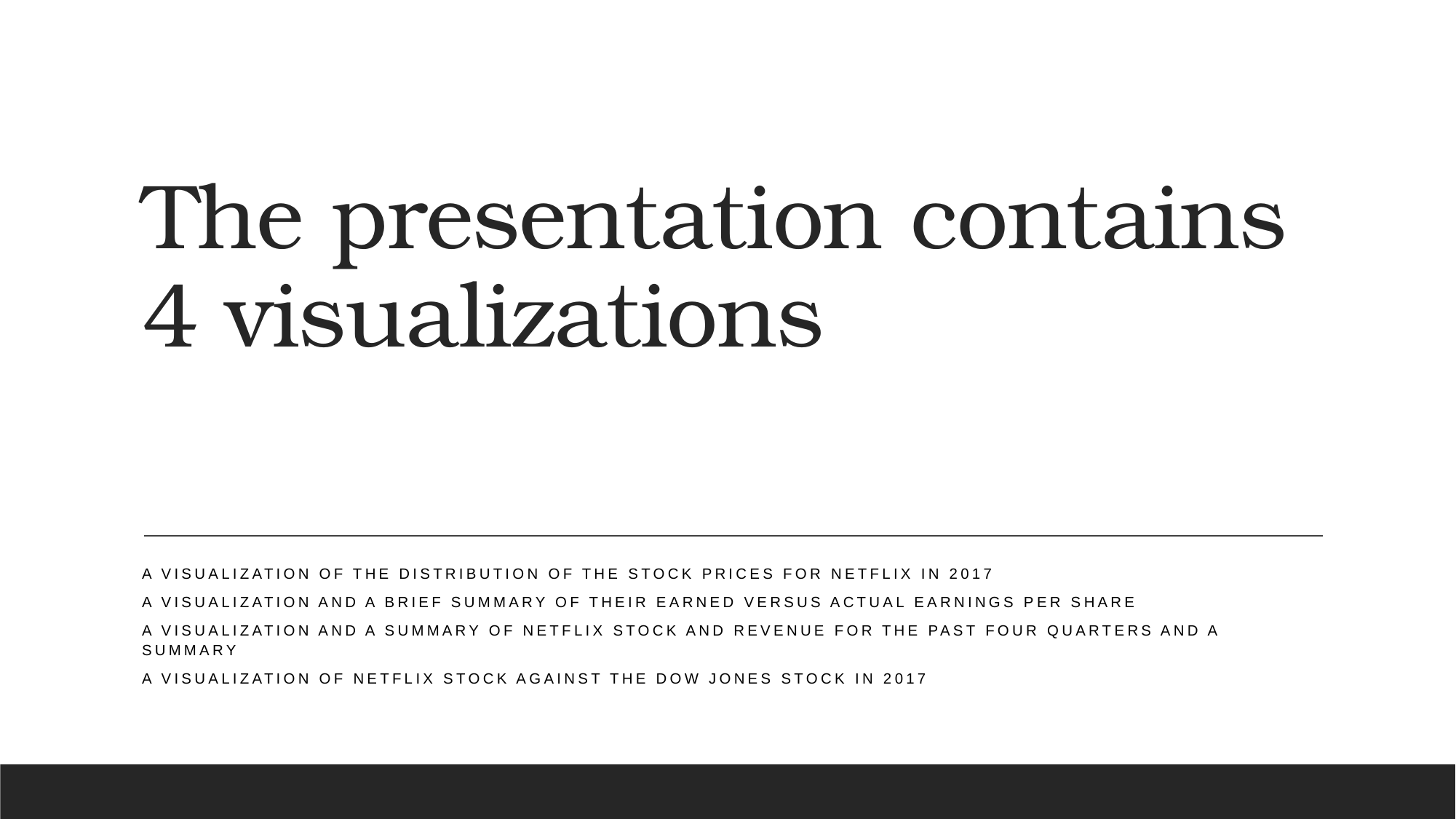

# The presentation contains 4 visualizations
A visualization of the distribution of the stock prices for Netflix in 2017
A visualization and a brief summary of their earned versus actual earnings per share
A visualization and a summary of Netflix stock and revenue for the past four quarters and a summary
A visualization of Netflix stock against the Dow Jones stock in 2017